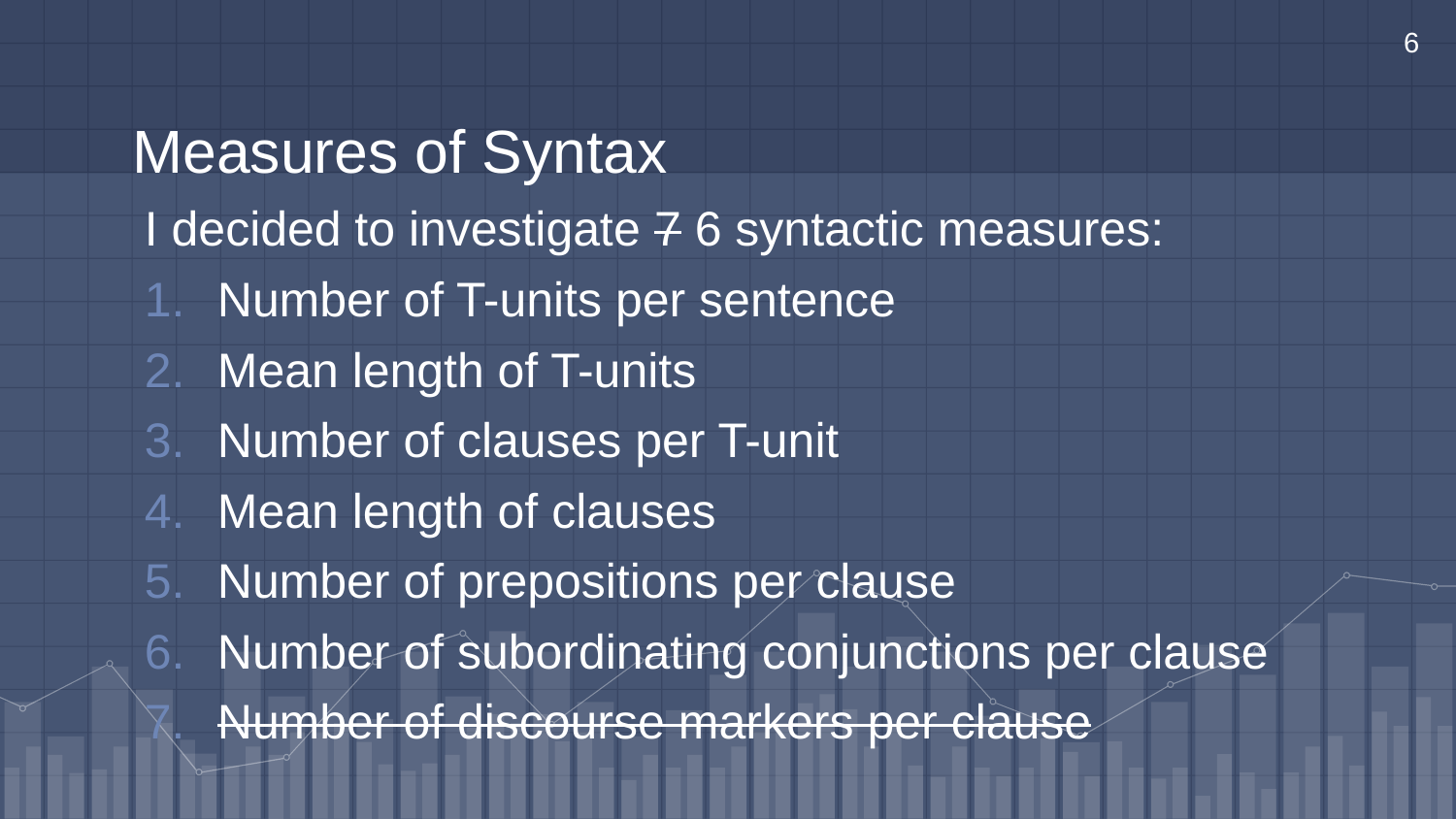

6
# Measures of Syntax
I decided to investigate 7 6 syntactic measures:
Number of T-units per sentence
Mean length of T-units
Number of clauses per T-unit
Mean length of clauses
Number of prepositions per clause
Number of subordinating conjunctions per clause
Number of discourse markers per clause